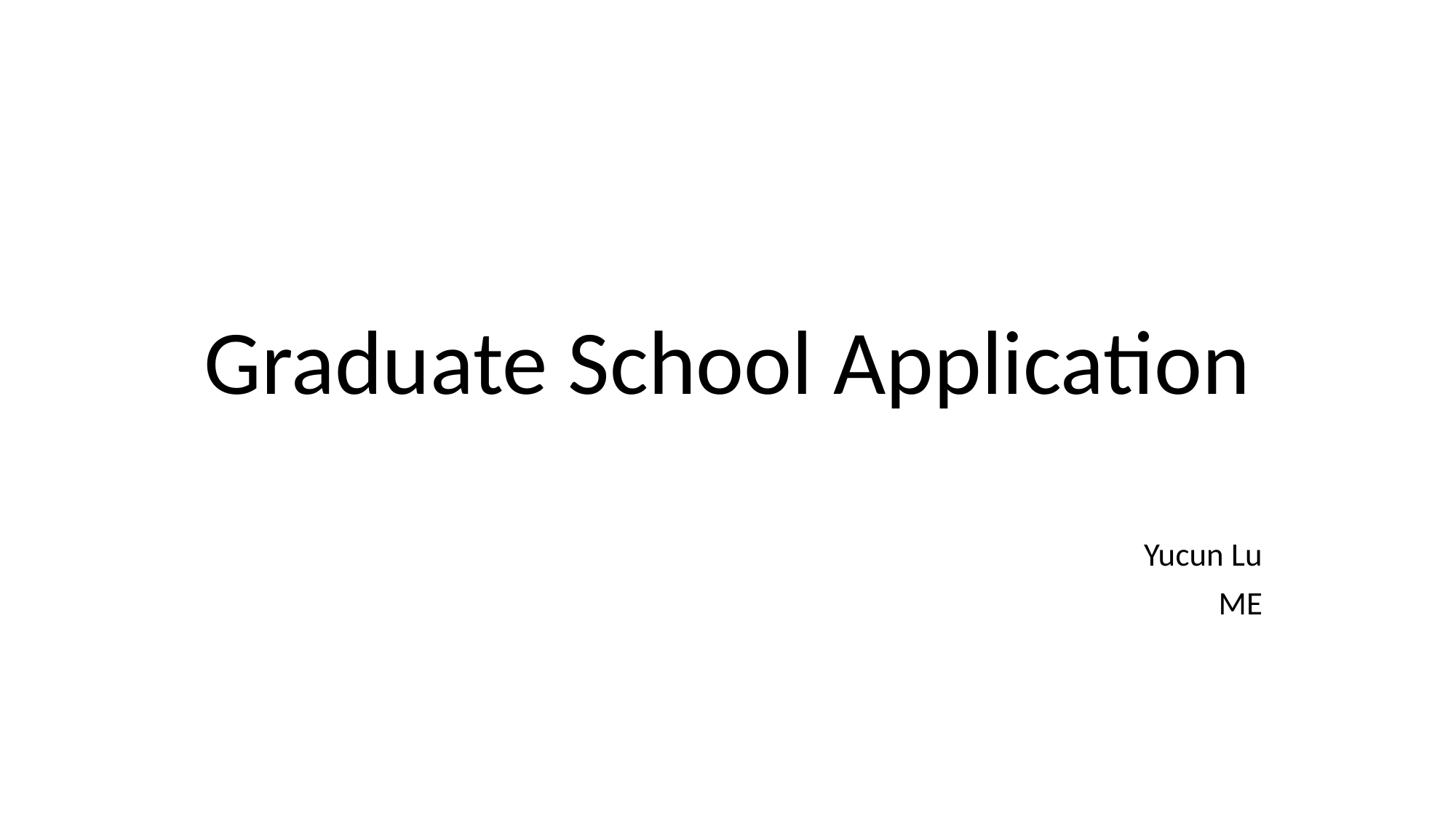

# Graduate School Application

Yucun Lu
ME